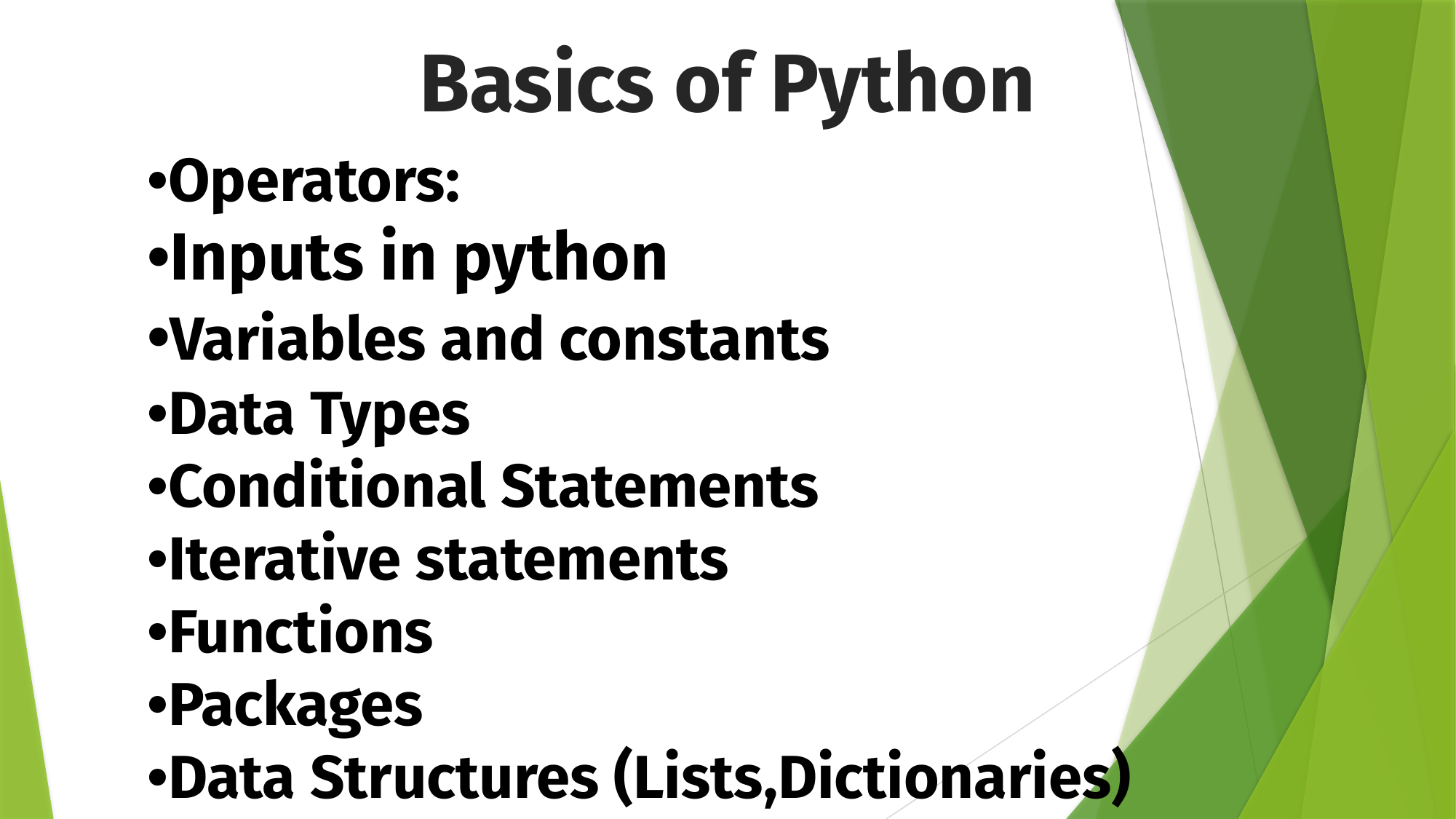

Basics of Python
•Operators:
•Inputs in python
•Variables and constants
•Data Types
•Conditional Statements
•Iterative statements
•Functions
•Packages
•Data Structures (Lists,Dictionaries)